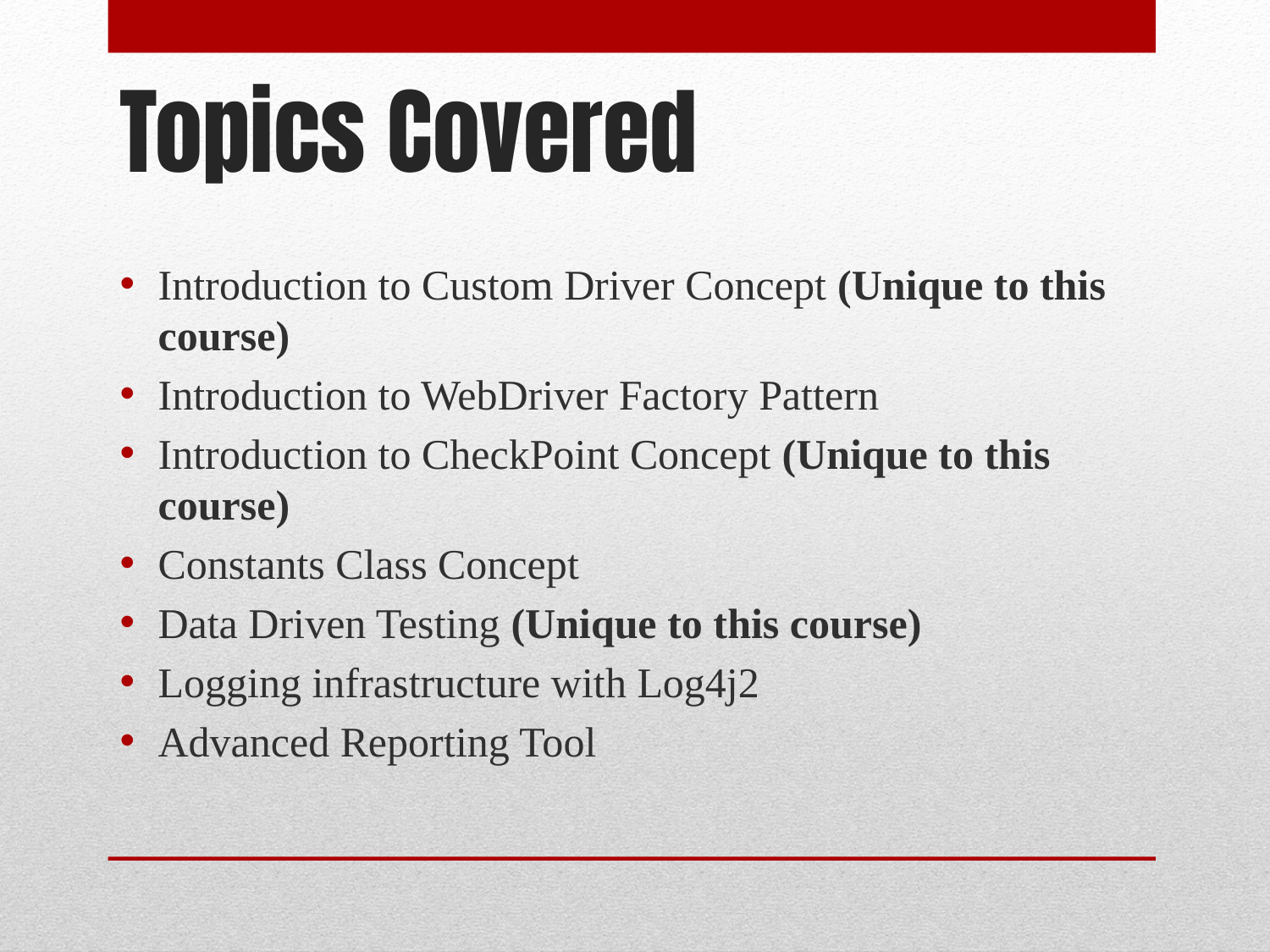

# Topics Covered

Introduction to Custom Driver Concept (Unique to this course)
Introduction to WebDriver Factory Pattern
Introduction to CheckPoint Concept (Unique to this course)
Constants Class Concept
Data Driven Testing (Unique to this course)
Logging infrastructure with Log4j2
Advanced Reporting Tool